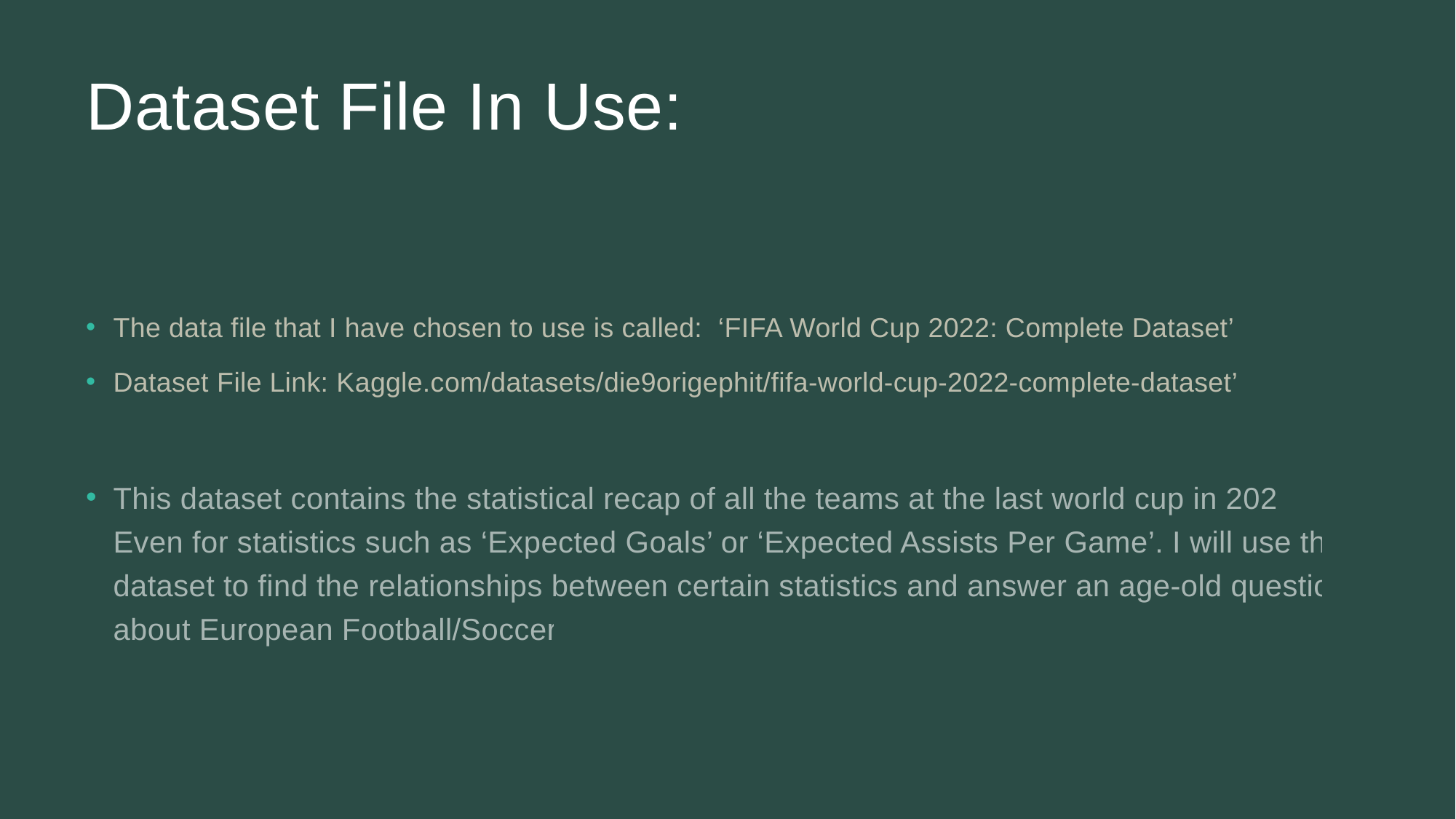

# Dataset File In Use:
The data file that I have chosen to use is called:  ‘FIFA World Cup 2022: Complete Dataset’
Dataset File Link: Kaggle.com/datasets/die9origephit/fifa-world-cup-2022-complete-dataset’

This dataset contains the statistical recap of all the teams at the last world cup in 2022. Even for statistics such as ‘Expected Goals’ or ‘Expected Assists Per Game’. I will use this dataset to find the relationships between certain statistics and answer an age-old question about European Football/Soccer.